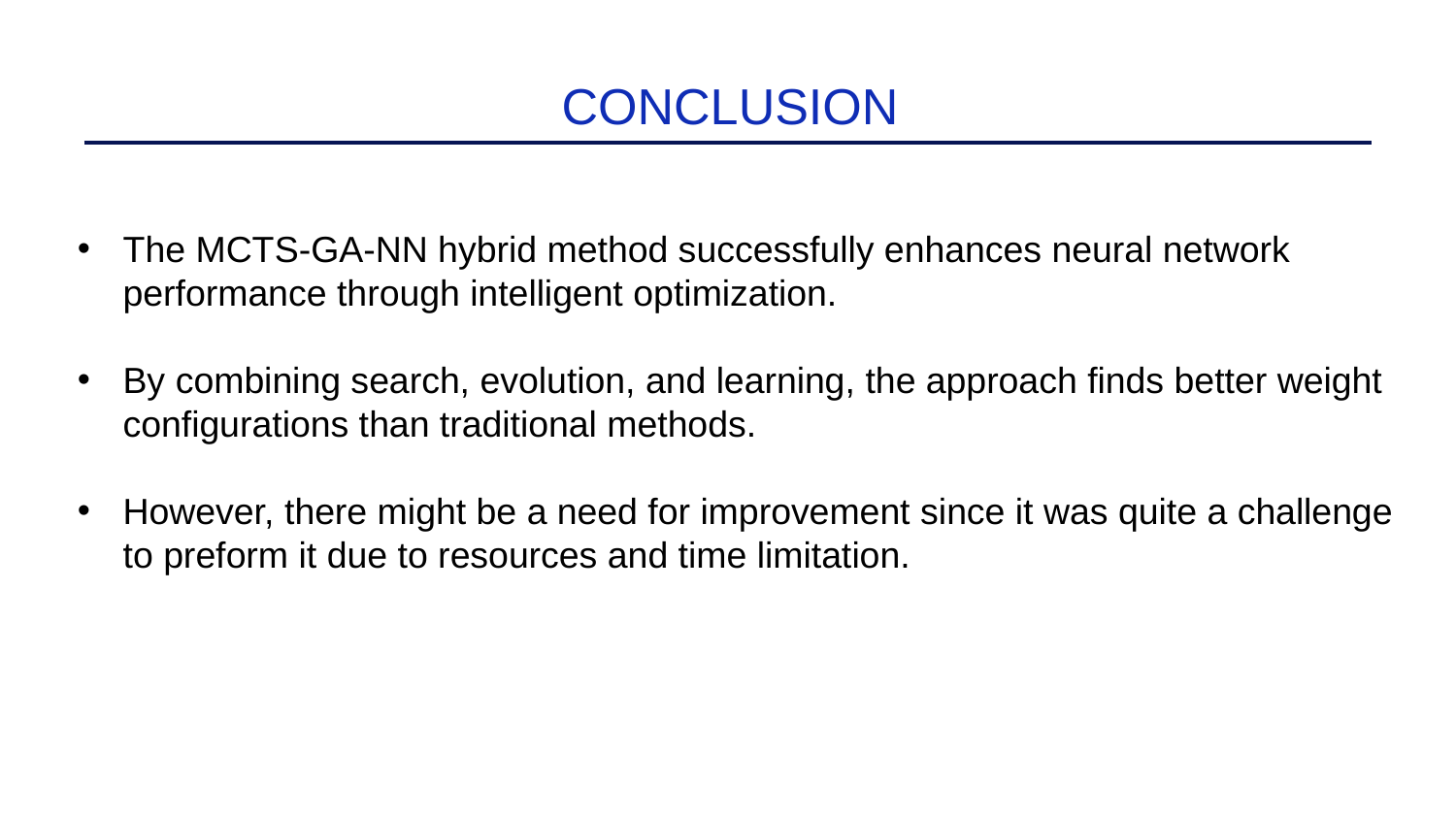

# CONCLUSION
The MCTS-GA-NN hybrid method successfully enhances neural network performance through intelligent optimization.

By combining search, evolution, and learning, the approach finds better weight configurations than traditional methods.

However, there might be a need for improvement since it was quite a challenge to preform it due to resources and time limitation.